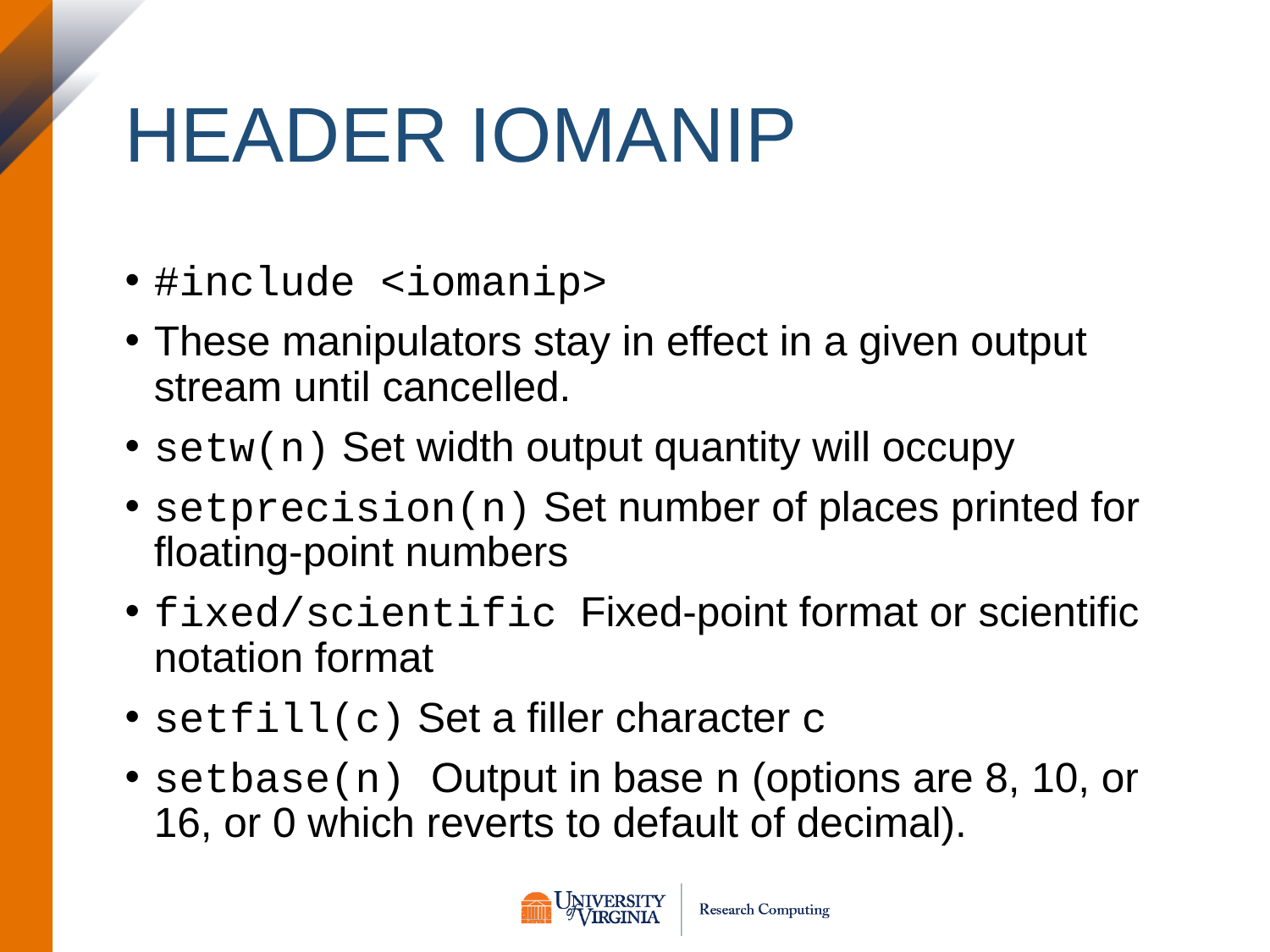

# Header iomanip
#include <iomanip>
These manipulators stay in effect in a given output stream until cancelled.
setw(n) Set width output quantity will occupy
setprecision(n) Set number of places printed for floating-point numbers
fixed/scientific  Fixed-point format or scientific notation format
setfill(c) Set a filler character c
setbase(n) Output in base n (options are 8, 10, or 16, or 0 which reverts to default of decimal).